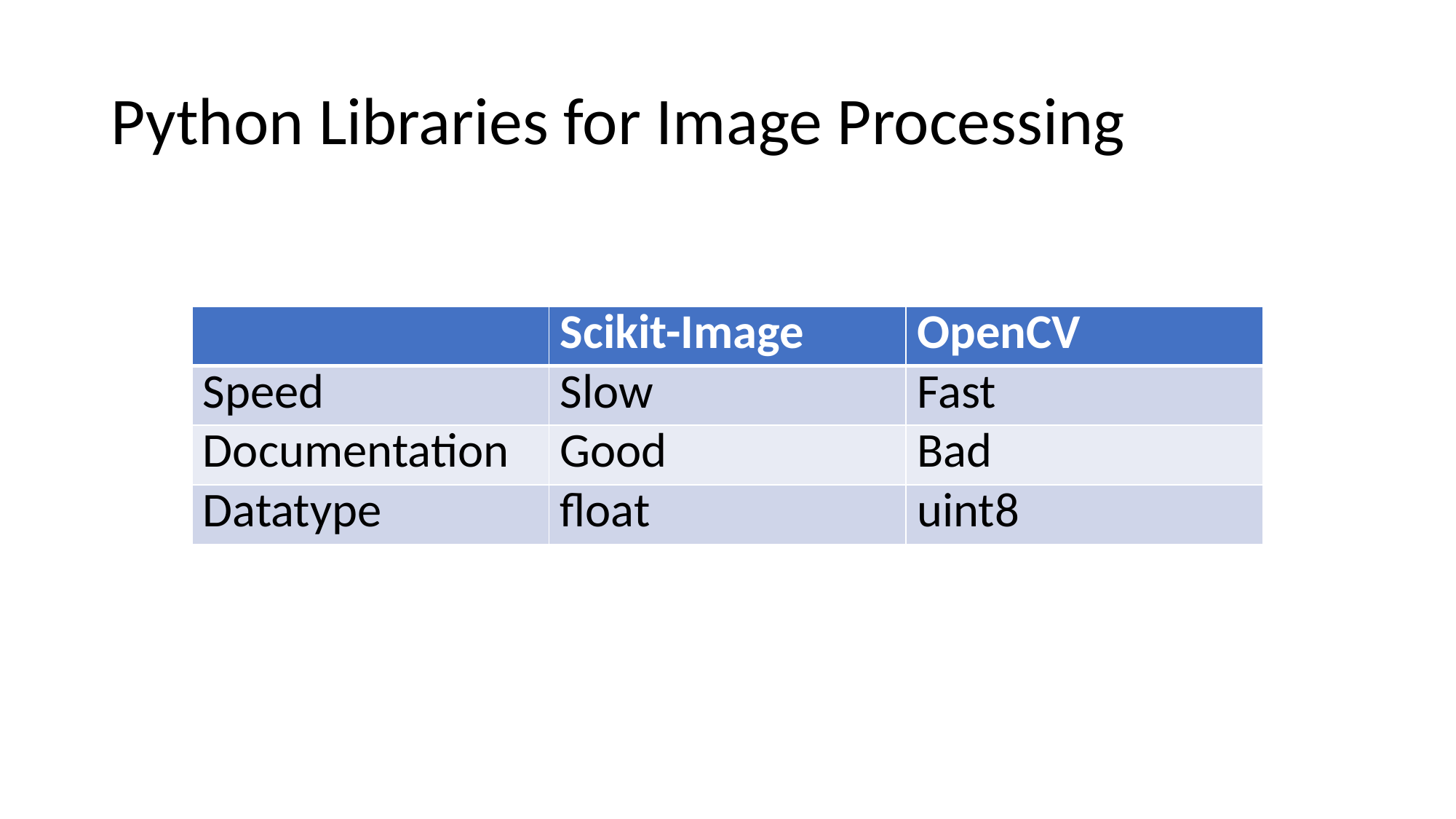

# Python Libraries for Image Processing
|  | Scikit-Image | OpenCV |
| --- | --- | --- |
| Speed | Slow | Fast |
| Documentation | Good | Bad |
| Datatype | float | uint8 |